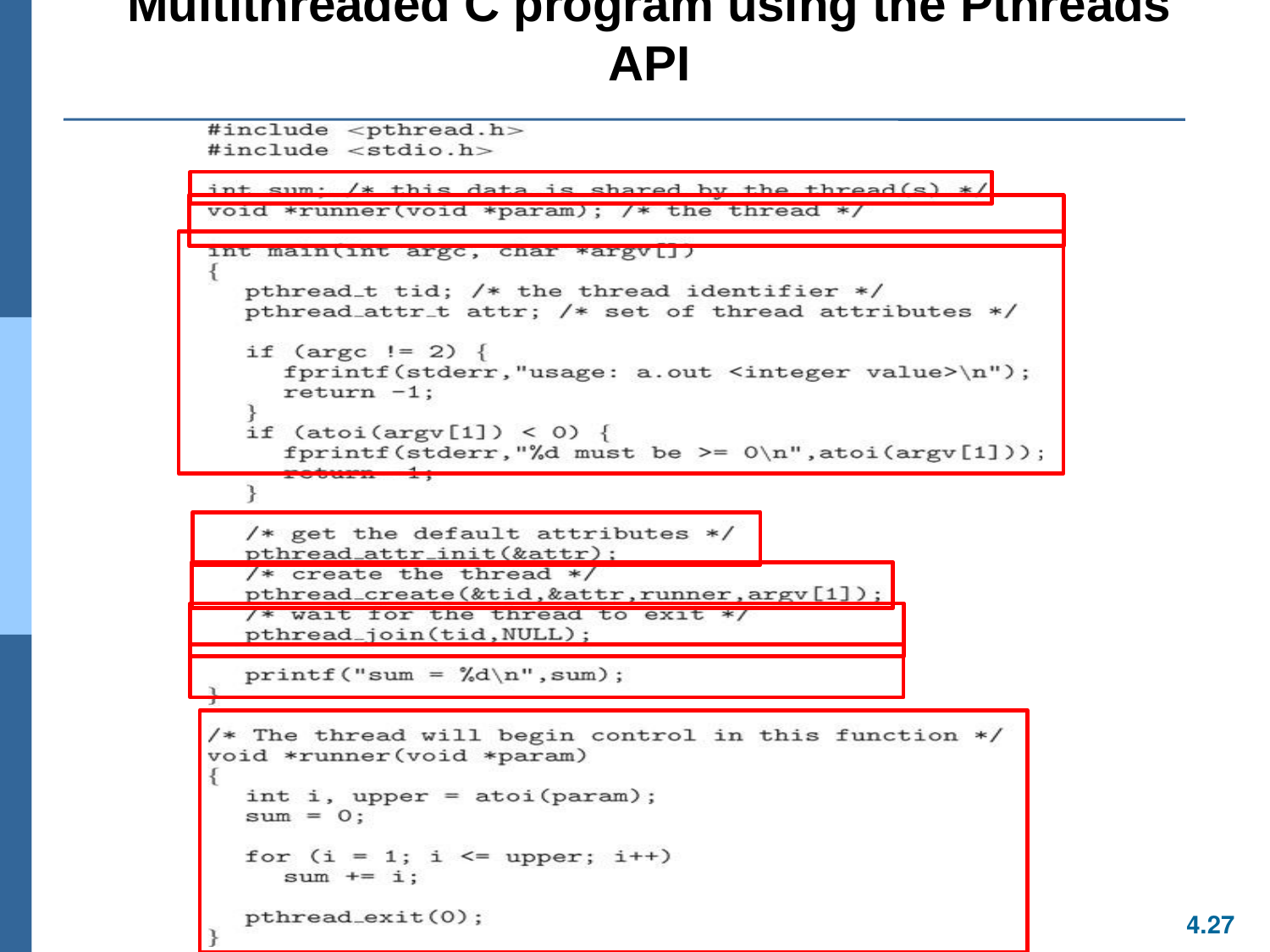

# Multithreaded C program using the Pthreads API